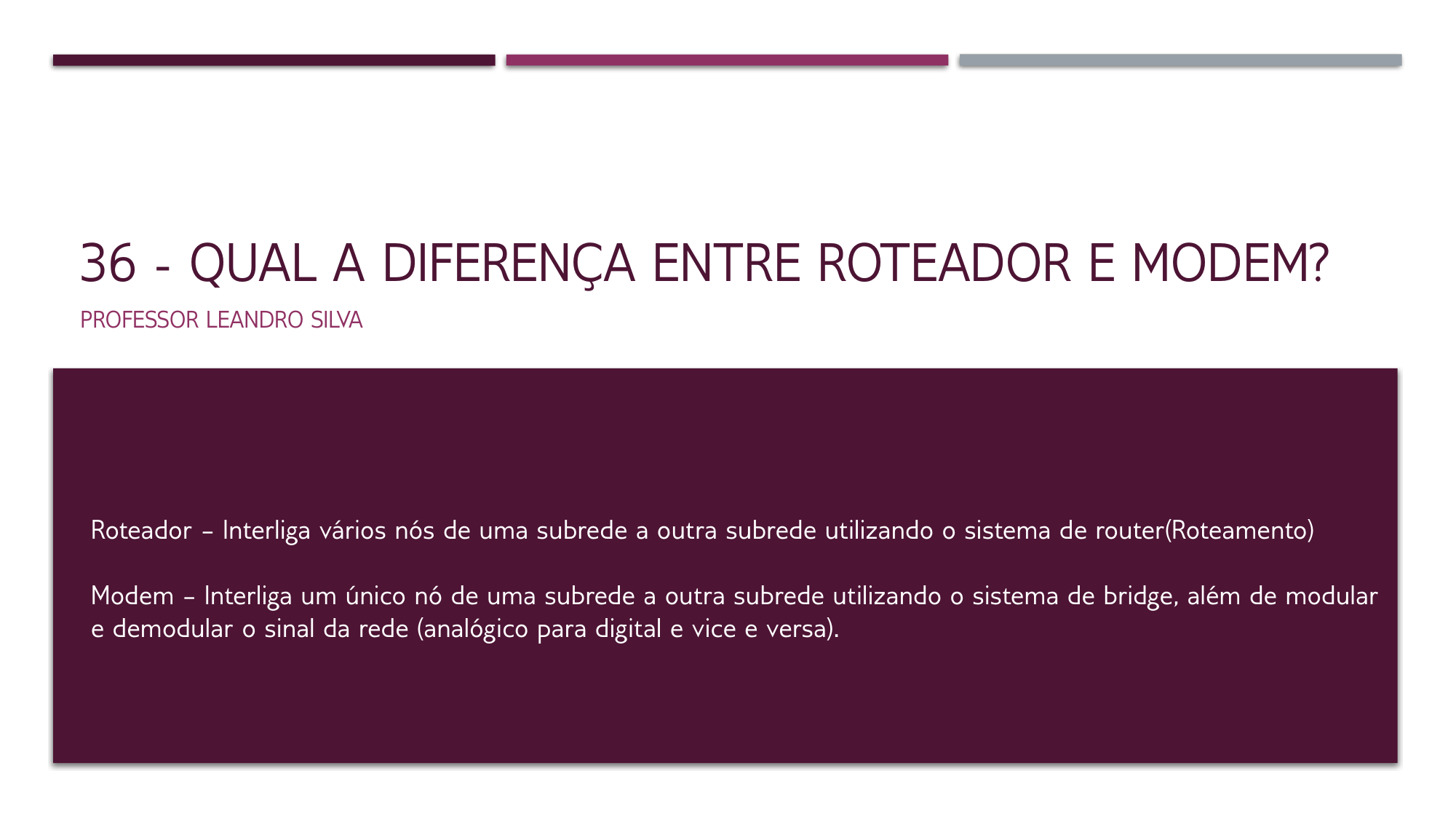

# 36 - Qual a diferença entre roteador e modem?
Professor Leandro Silva
Roteador – Interliga vários nós de uma subrede a outra subrede utilizando o sistema de router(Roteamento)

Modem – Interliga um único nó de uma subrede a outra subrede utilizando o sistema de bridge, além de modular
e demodular o sinal da rede (analógico para digital e vice e versa).